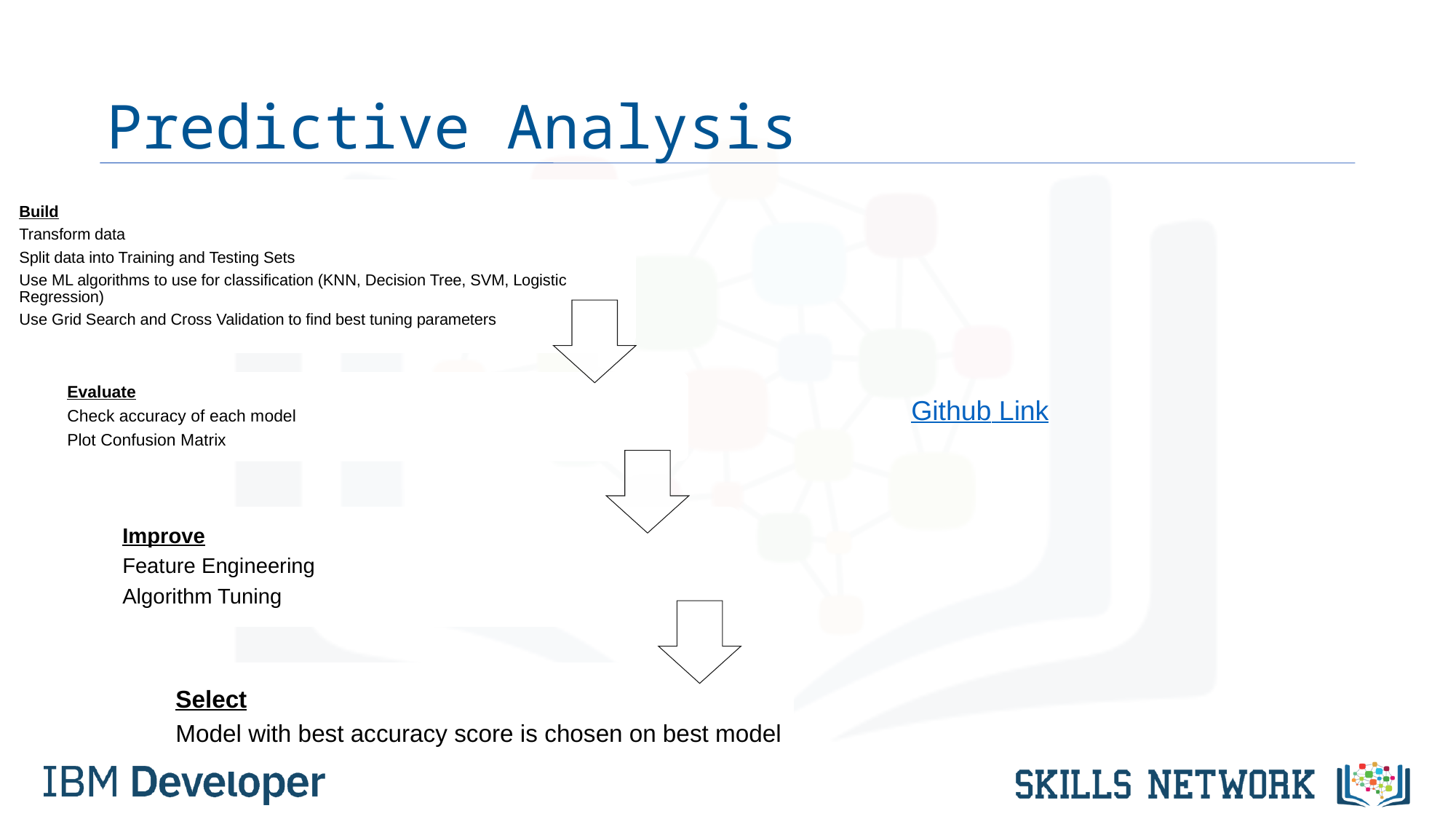

Predictive Analysis
Build
Transform data
Split data into Training and Testing Sets
Use ML algorithms to use for classification (KNN, Decision Tree, SVM, Logistic Regression)
Use Grid Search and Cross Validation to find best tuning parameters
Evaluate
Check accuracy of each model
Plot Confusion Matrix
Improve
Feature Engineering
Algorithm Tuning
Select
Model with best accuracy score is chosen on best model

Github Link